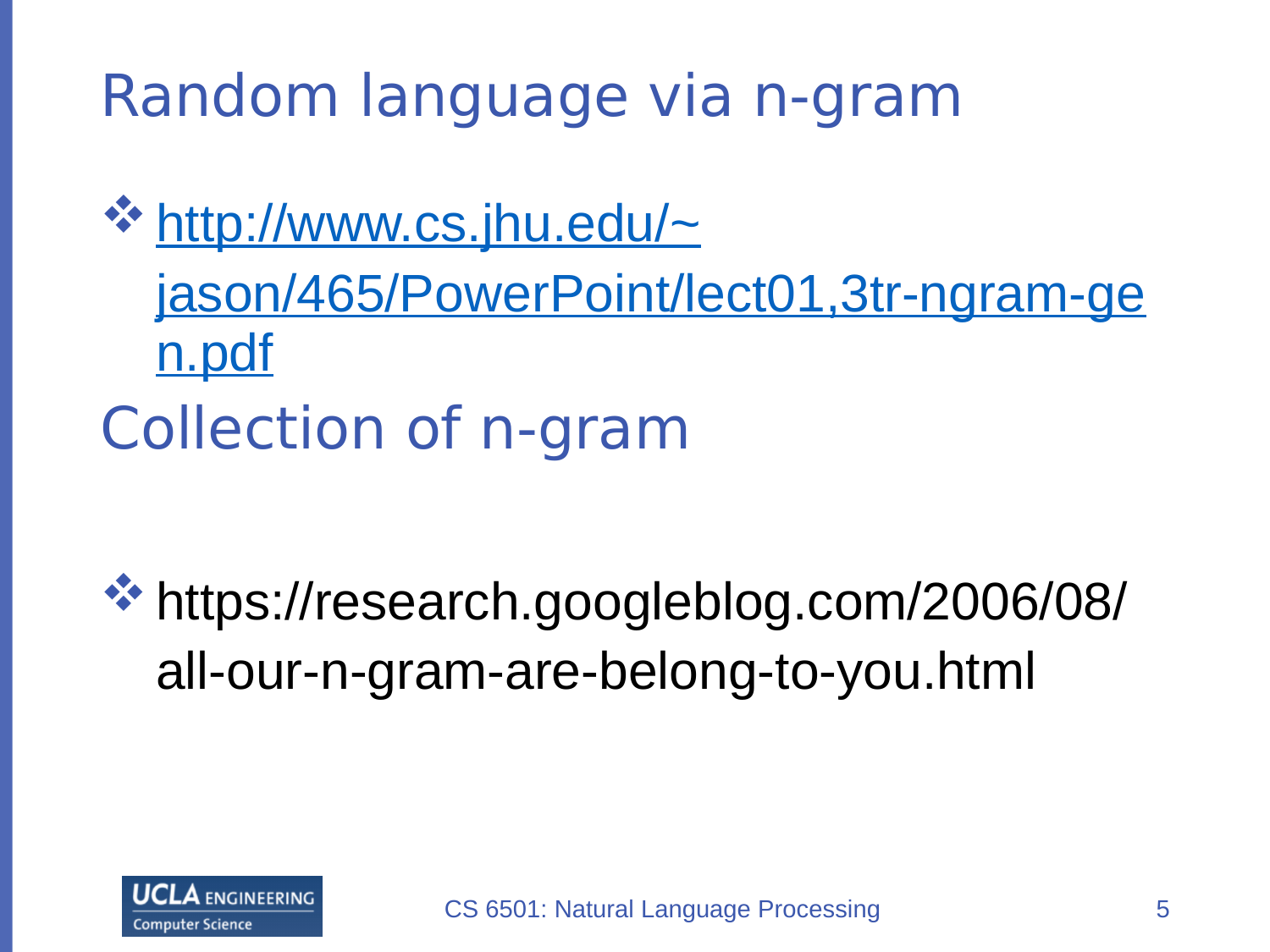

# Random language via n-gram
http://www.cs.jhu.edu/~jason/465/PowerPoint/lect01,3tr-ngram-gen.pdf

https://research.googleblog.com/2006/08/all-our-n-gram-are-belong-to-you.html

Collection of n-gram
CS 6501: Natural Language Processing
5